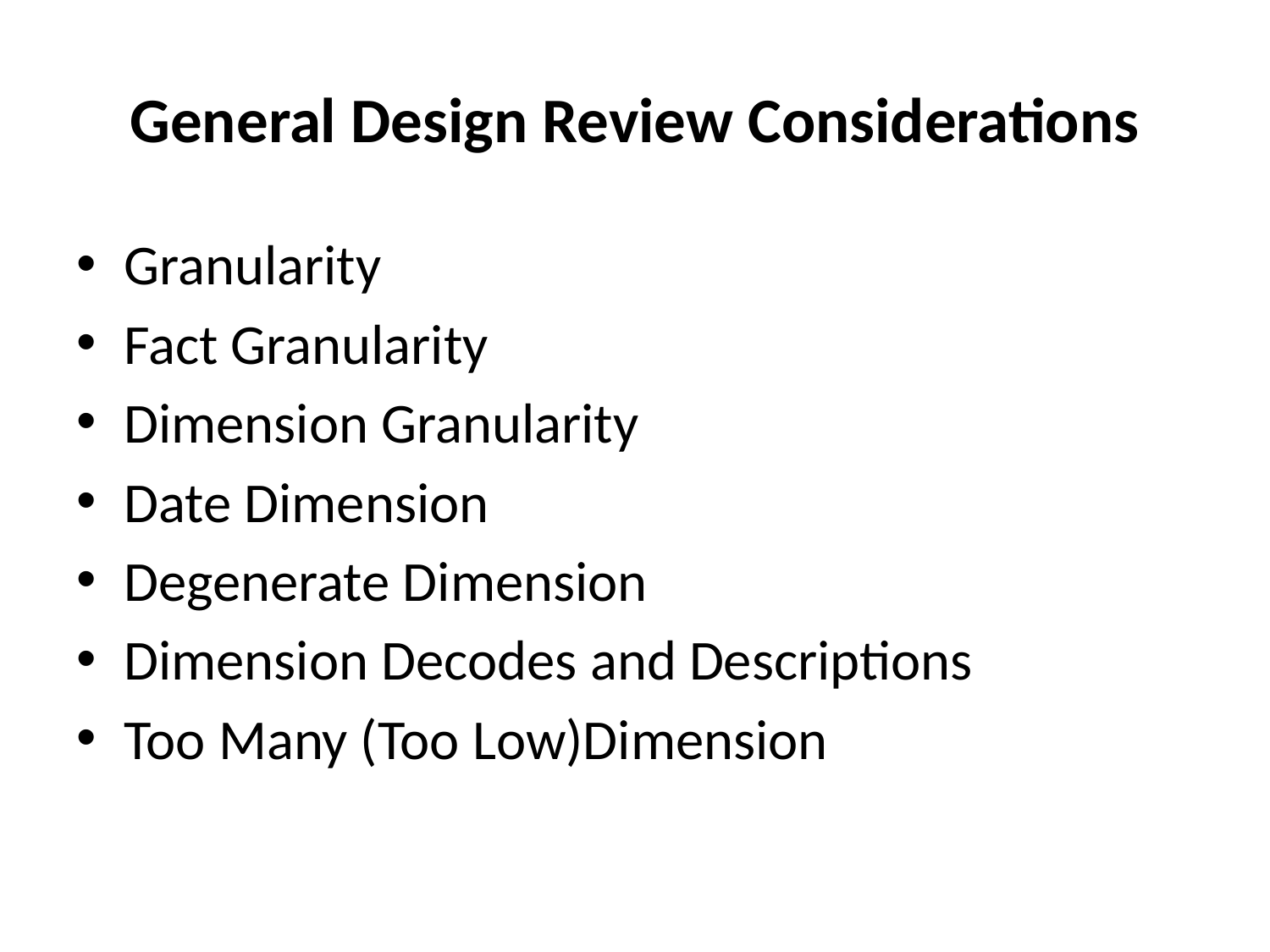

# General Design Review Considerations
Granularity
Fact Granularity
Dimension Granularity
Date Dimension
Degenerate Dimension
Dimension Decodes and Descriptions
Too Many (Too Low)Dimension